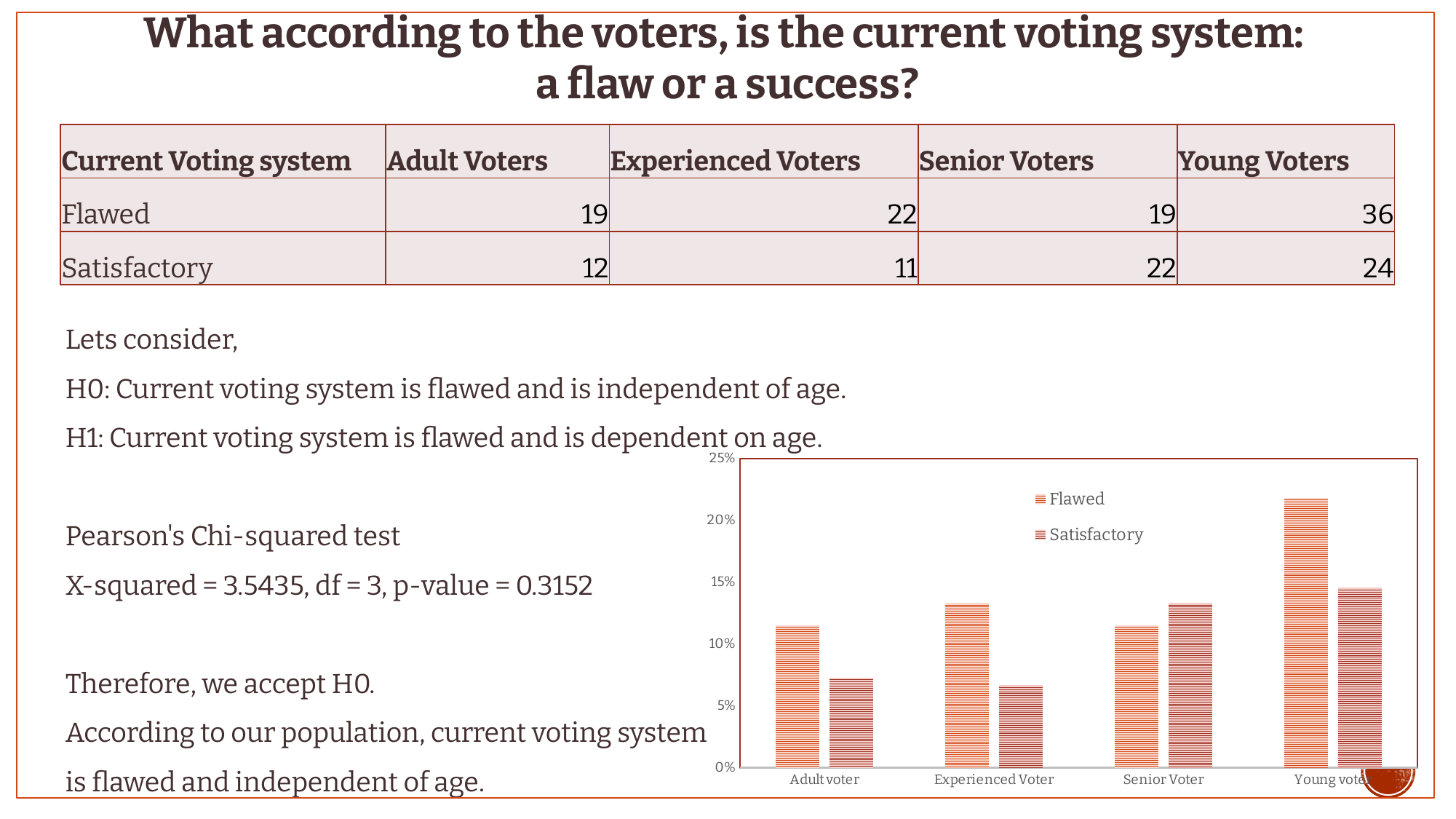

What according to the voters, is the current voting system:
a flaw or a success?

Lets consider,
H0: Current voting system is flawed and is independent of age.
H1: Current voting system is flawed and is dependent on age.

Pearson's Chi-squared test
X-squared = 3.5435, df = 3, p-value = 0.3152

Therefore, we accept H0.
According to our population, current voting system
is flawed and independent of age.

| Current Voting system | Adult Voters | Experienced Voters | Senior Voters | Young Voters |
| --- | --- | --- | --- | --- |
| Flawed | 19 | 22 | 19 | 36 |
| Satisfactory | 12 | 11 | 22 | 24 |

### Chart

| Category | Flawed | Satisfactory |
|---|---|---|
| Adult voter | 0.11515151515151516 | 0.07272727272727272 |
| Experienced Voter | 0.13333333333333333 | 0.06666666666666667 |
| Senior Voter | 0.11515151515151516 | 0.13333333333333333 |
| Young voter | 0.21818181818181817 | 0.14545454545454545 |